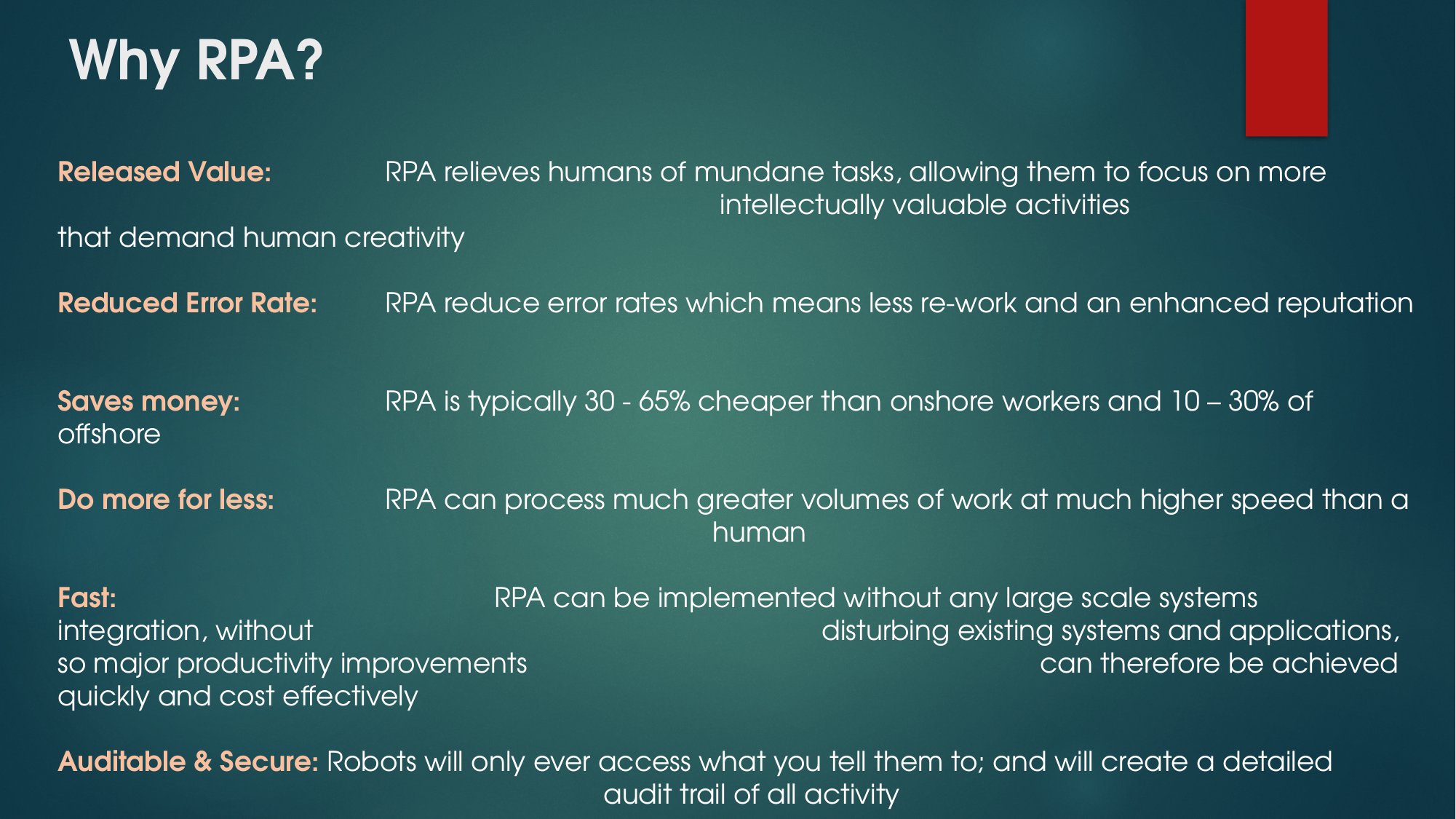

# Why RPA?
Released Value: ​	RPA relieves humans of mundane tasks, allowing them to focus on more 							 intellectually valuable activities that demand human creativity​​

​Reduced Error Rate:	RPA reduce error rates which means less re-work and an enhanced reputation ​​

​​​Saves money: 		RPA is typically 30 - 65% cheaper than onshore workers and 10 – 30% of offshore​​

​Do more for less: 	RPA can process much greater volumes of work at much higher speed than a 						human​​

​​Fast: 				RPA can be implemented without any large scale systems integration, without 					disturbing existing systems and applications, so major productivity improvements 					can therefore be achieved quickly and cost effectively

​Auditable & Secure: Robots will only ever access what you tell them to; and will create a detailed 						audit trail of all activity